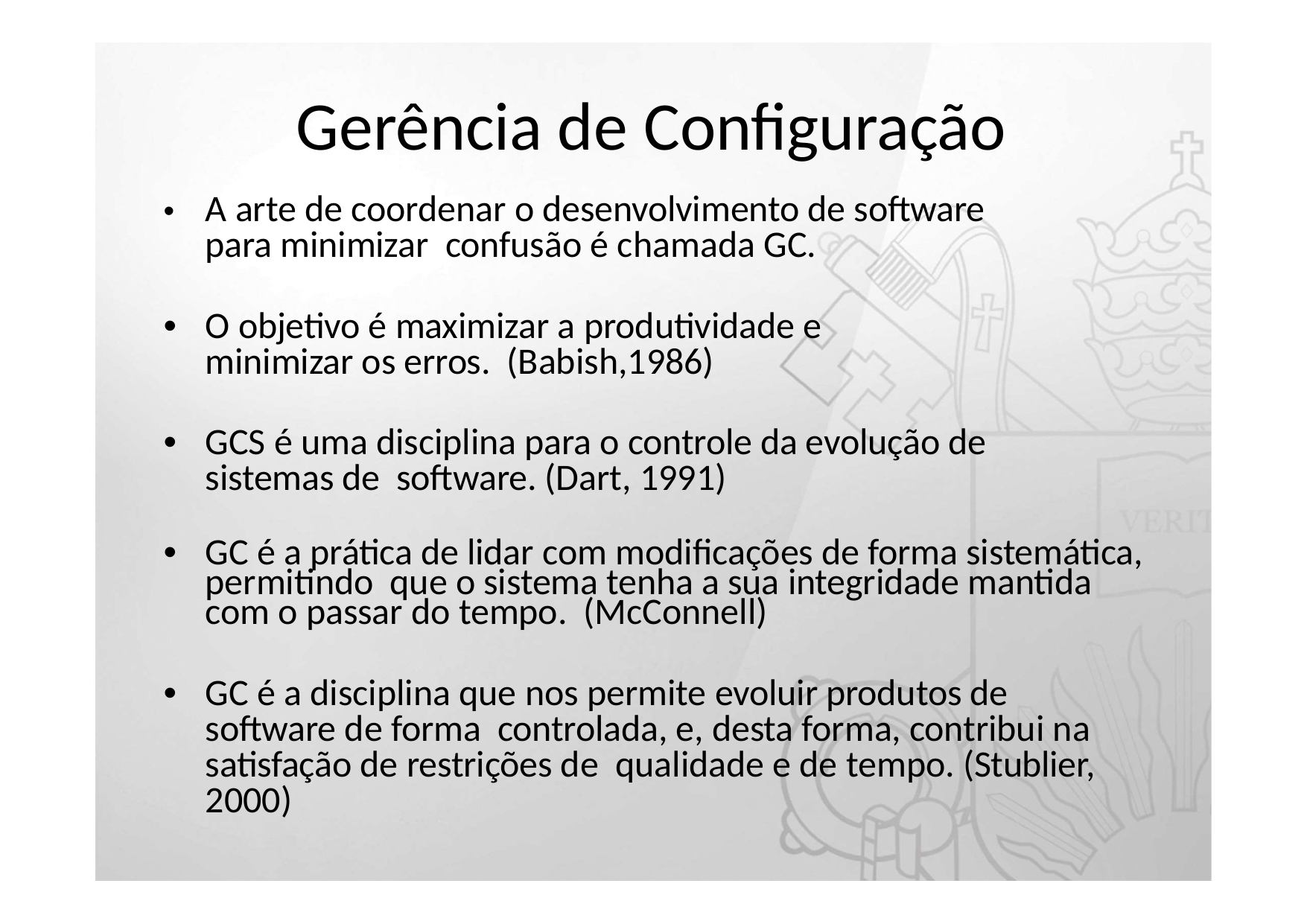

# Gerência de Configuração
•	A arte de coordenar o desenvolvimento de software para minimizar  confusão é chamada GC.

•	O objetivo é maximizar a produtividade e minimizar os erros.  (Babish,1986)

•	GCS é uma disciplina para o controle da evolução de sistemas de  software. (Dart, 1991)

•	GC é a prática de lidar com modificações de forma sistemática, permitindo  que o sistema tenha a sua integridade mantida com o passar do tempo.  (McConnell)

•	GC é a disciplina que nos permite evoluir produtos de software de forma  controlada, e, desta forma, contribui na satisfação de restrições de  qualidade e de tempo. (Stublier, 2000)